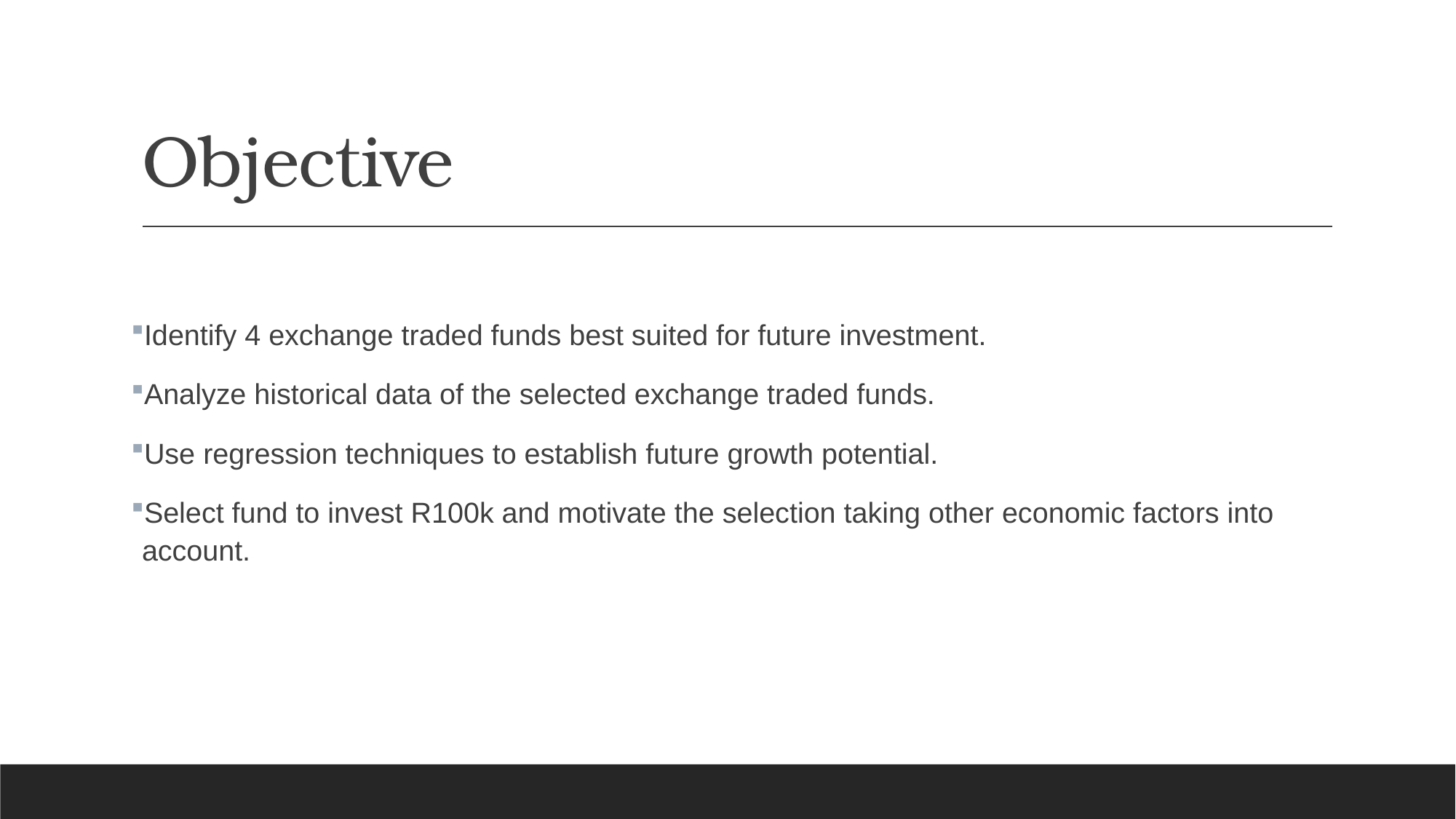

# Objective

Identify 4 exchange traded funds best suited for future investment.
Analyze historical data of the selected exchange traded funds.
Use regression techniques to establish future growth potential.
Select fund to invest R100k and motivate the selection taking other economic factors into account.